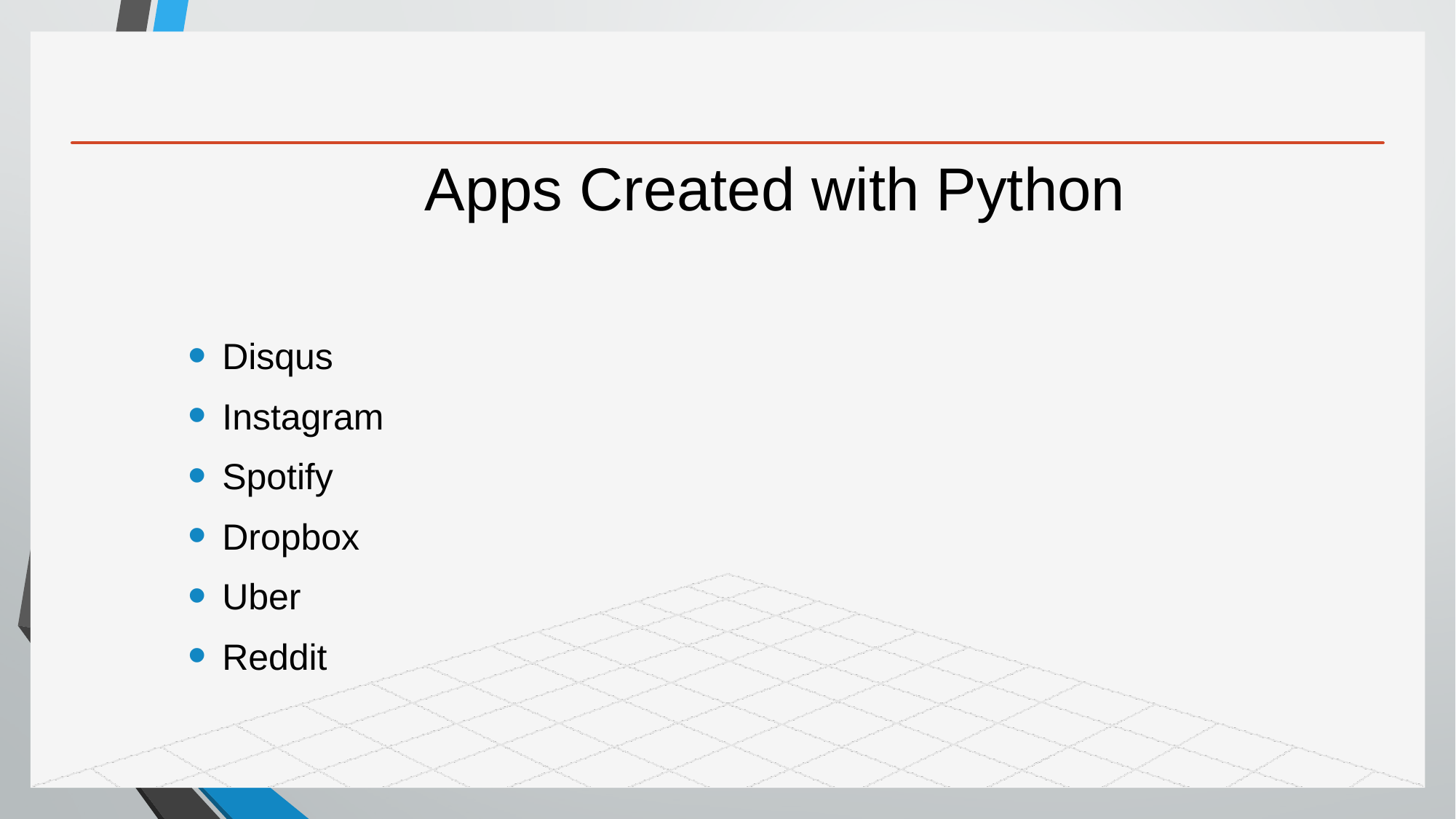

# Apps Created with Python
Disqus
Instagram
Spotify
Dropbox
Uber
Reddit